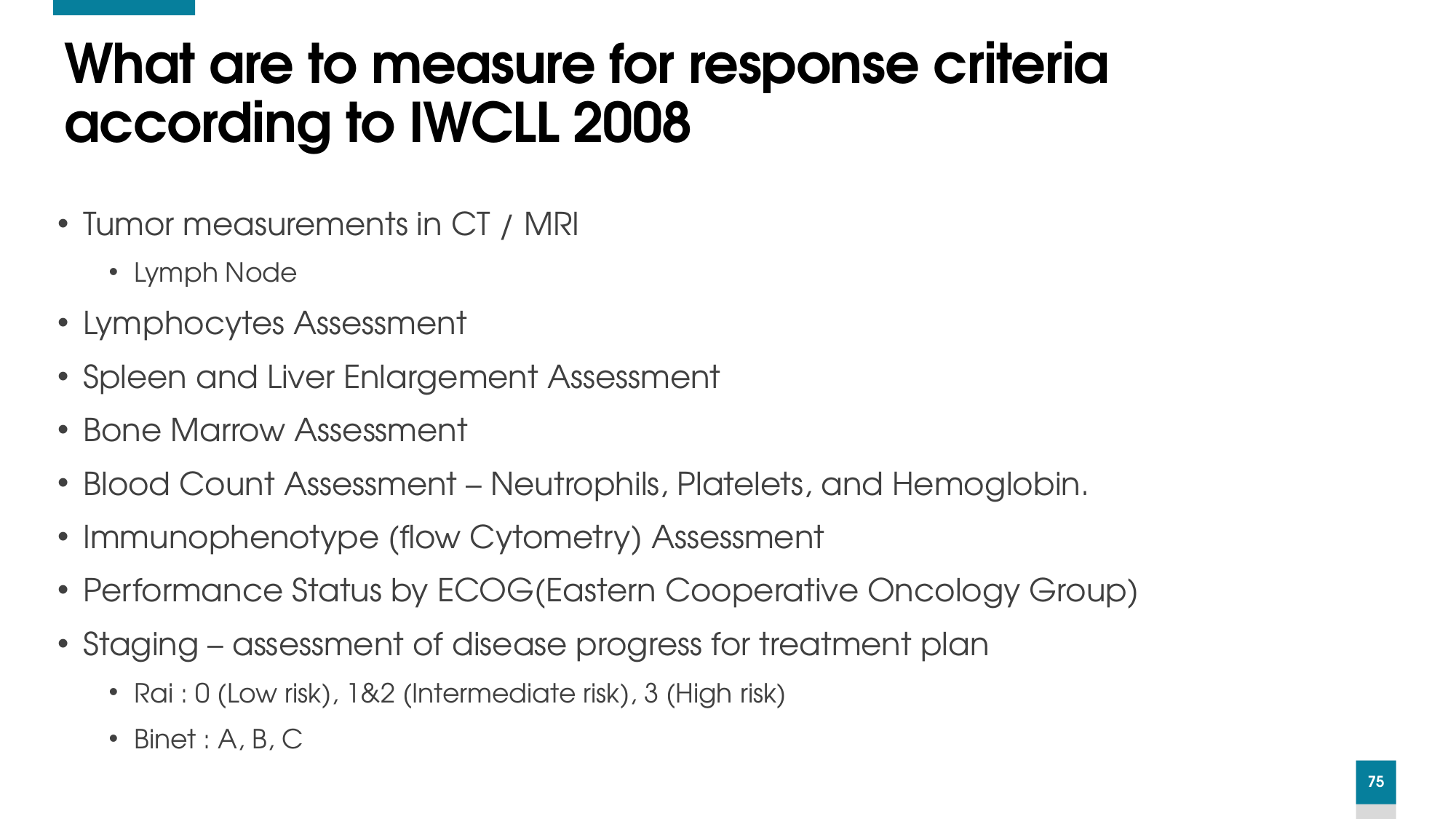

# What are to measure for response criteria according to IWCLL 2008
Tumor measurements in CT / MRI
Lymph Node
Lymphocytes Assessment
Spleen and Liver Enlargement Assessment
Bone Marrow Assessment
Blood Count Assessment – Neutrophils, Platelets, and Hemoglobin.
Immunophenotype (flow Cytometry) Assessment
Performance Status by ECOG(Eastern Cooperative Oncology Group)
Staging – assessment of disease progress for treatment plan
Rai : 0 (Low risk), 1&2 (Intermediate risk), 3 (High risk)
Binet : A, B, C